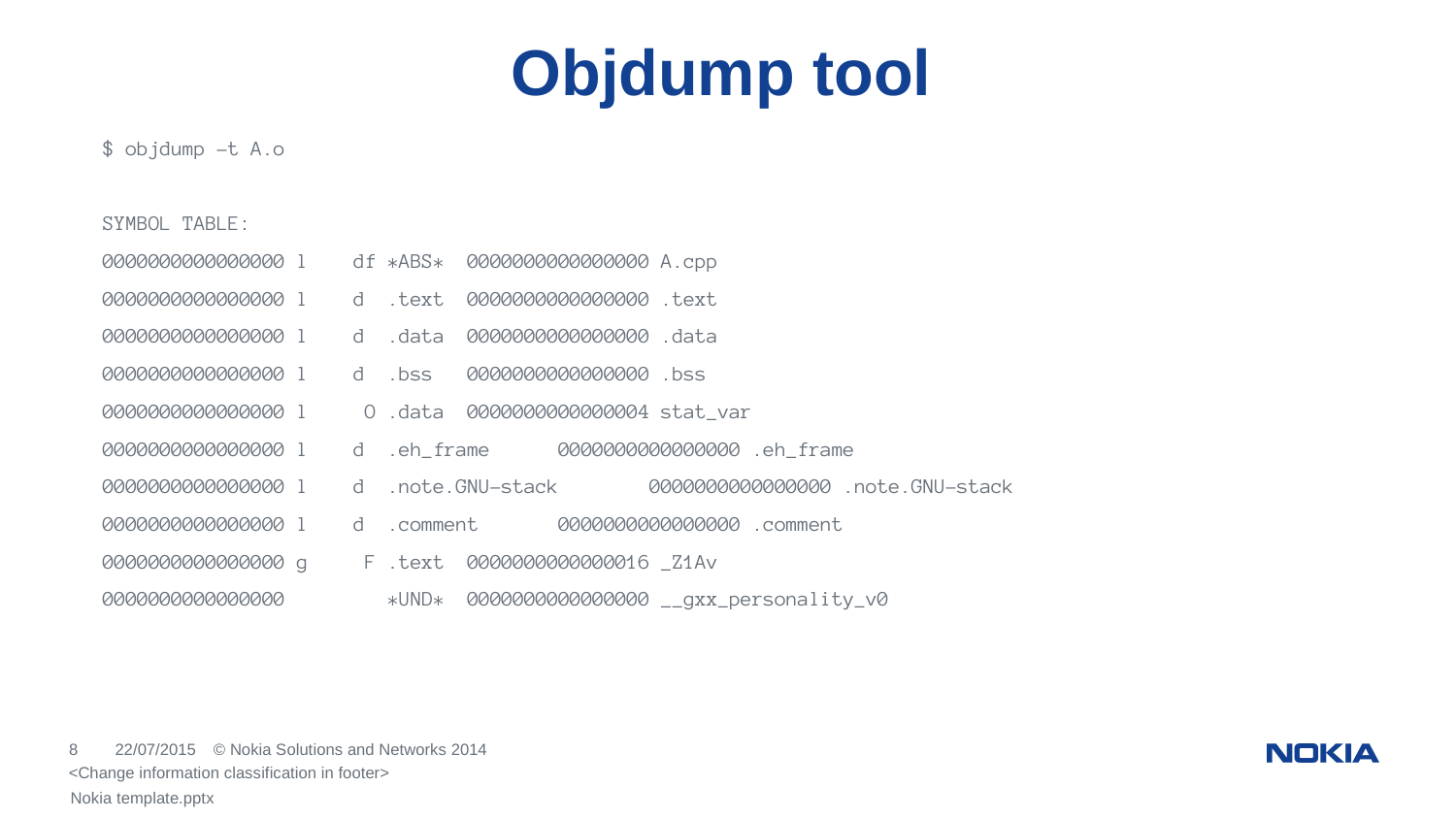

# Objdump tool
$ objdump -t A.o

SYMBOL TABLE:
0000000000000000 l    df *ABS*  0000000000000000 A.cpp
0000000000000000 l    d  .text  0000000000000000 .text
0000000000000000 l    d  .data  0000000000000000 .data
0000000000000000 l    d  .bss   0000000000000000 .bss
0000000000000000 l     O .data  0000000000000004 stat_var
0000000000000000 l    d  .eh_frame      0000000000000000 .eh_frame
0000000000000000 l    d  .note.GNU-stack        0000000000000000 .note.GNU-stack
0000000000000000 l    d  .comment       0000000000000000 .comment
0000000000000000 g     F .text  0000000000000016 _Z1Av
0000000000000000         *UND*  0000000000000000 __gxx_personality_v0

<Change information classification in footer>